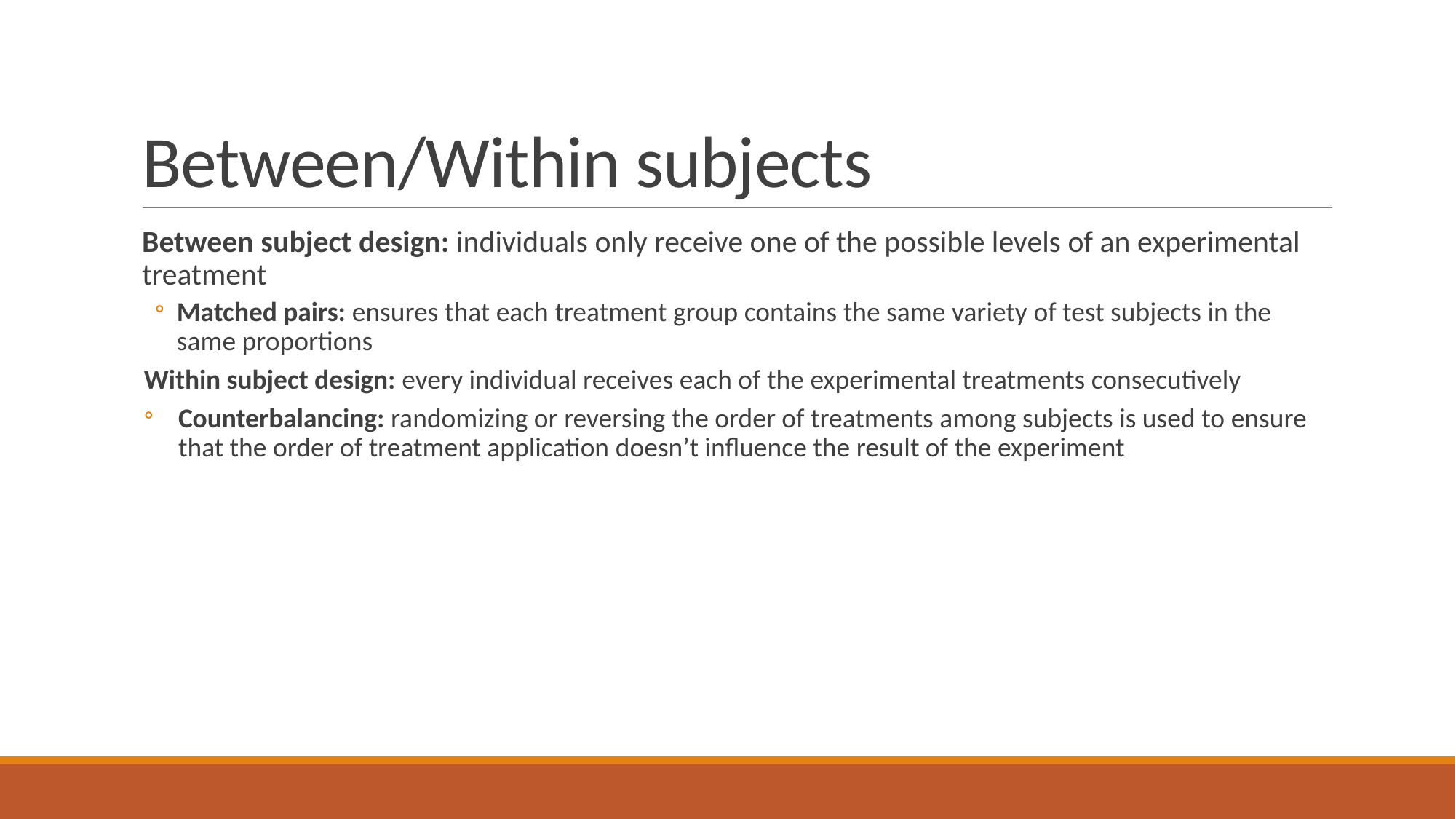

# Between/Within subjects
Between subject design: individuals only receive one of the possible levels of an experimental treatment
Matched pairs: ensures that each treatment group contains the same variety of test subjects in the same proportions
Within subject design: every individual receives each of the experimental treatments consecutively
Counterbalancing: randomizing or reversing the order of treatments among subjects is used to ensure that the order of treatment application doesn’t influence the result of the experiment